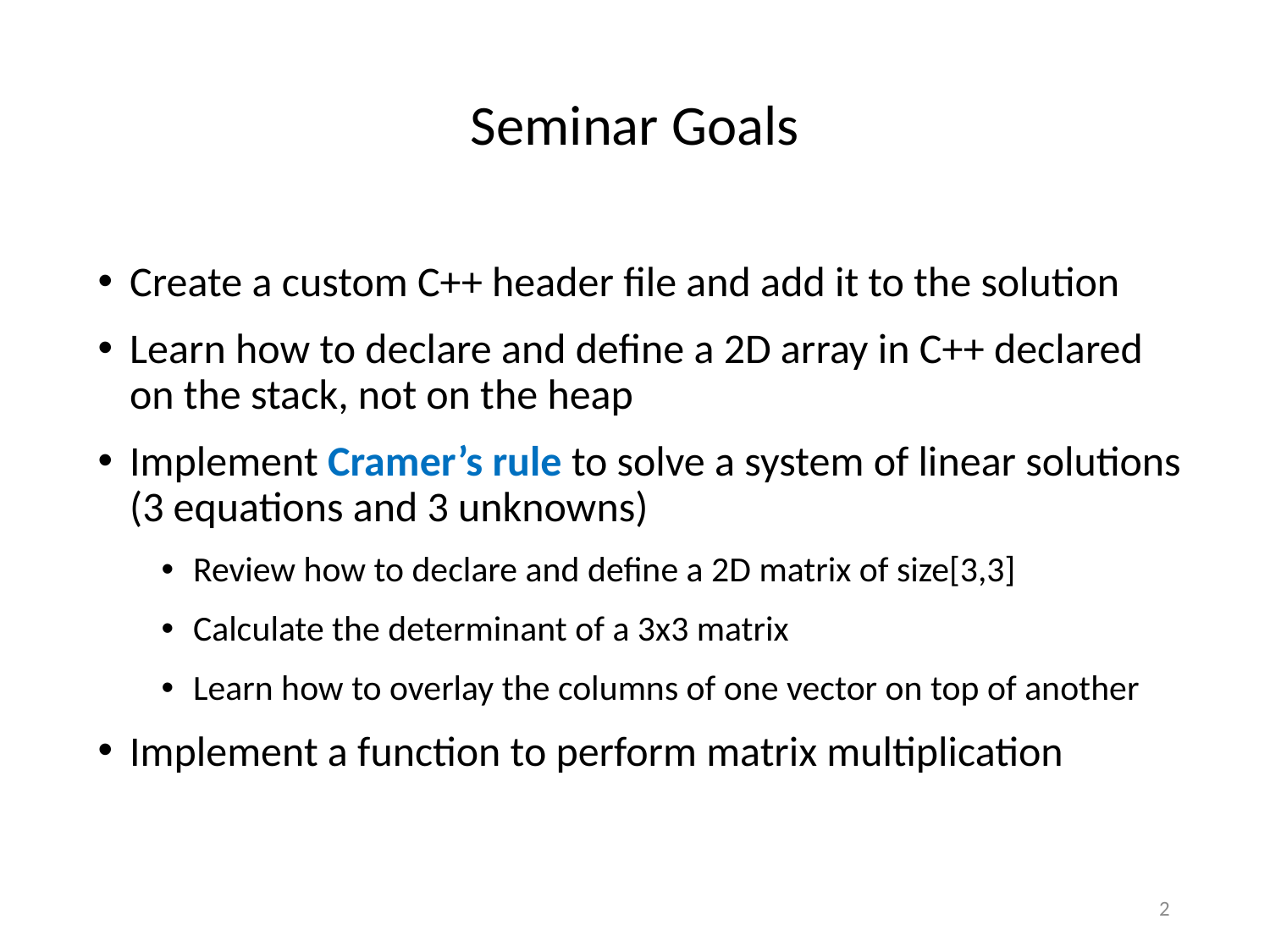

# Seminar Goals
Create a custom C++ header file and add it to the solution
Learn how to declare and define a 2D array in C++ declared on the stack, not on the heap
Implement Cramer’s rule to solve a system of linear solutions (3 equations and 3 unknowns)
Review how to declare and define a 2D matrix of size[3,3]
Calculate the determinant of a 3x3 matrix
Learn how to overlay the columns of one vector on top of another
Implement a function to perform matrix multiplication

2